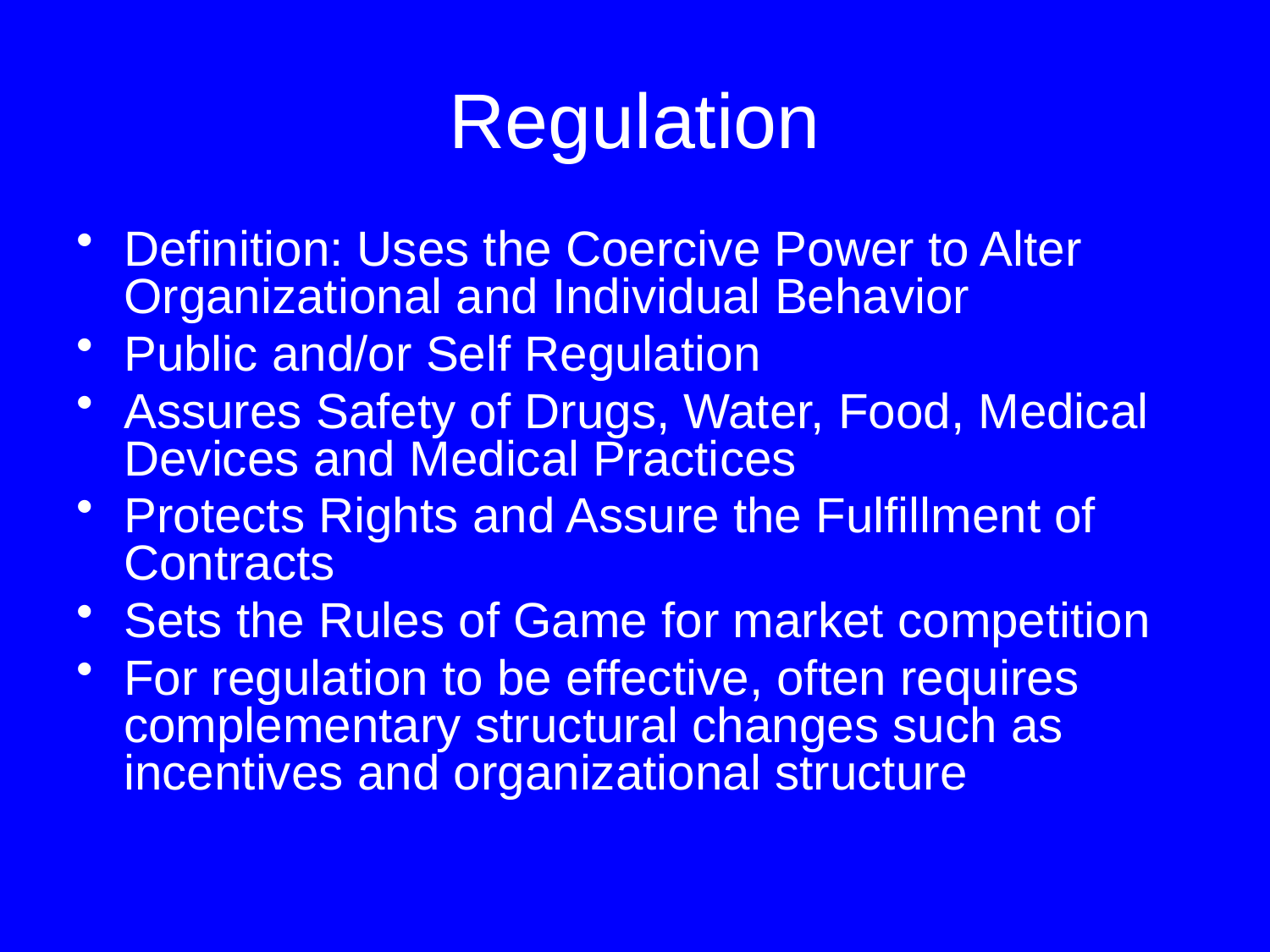

# Regulation
Definition: Uses the Coercive Power to Alter Organizational and Individual Behavior
Public and/or Self Regulation
Assures Safety of Drugs, Water, Food, Medical Devices and Medical Practices
Protects Rights and Assure the Fulfillment of Contracts
Sets the Rules of Game for market competition
For regulation to be effective, often requires complementary structural changes such as incentives and organizational structure